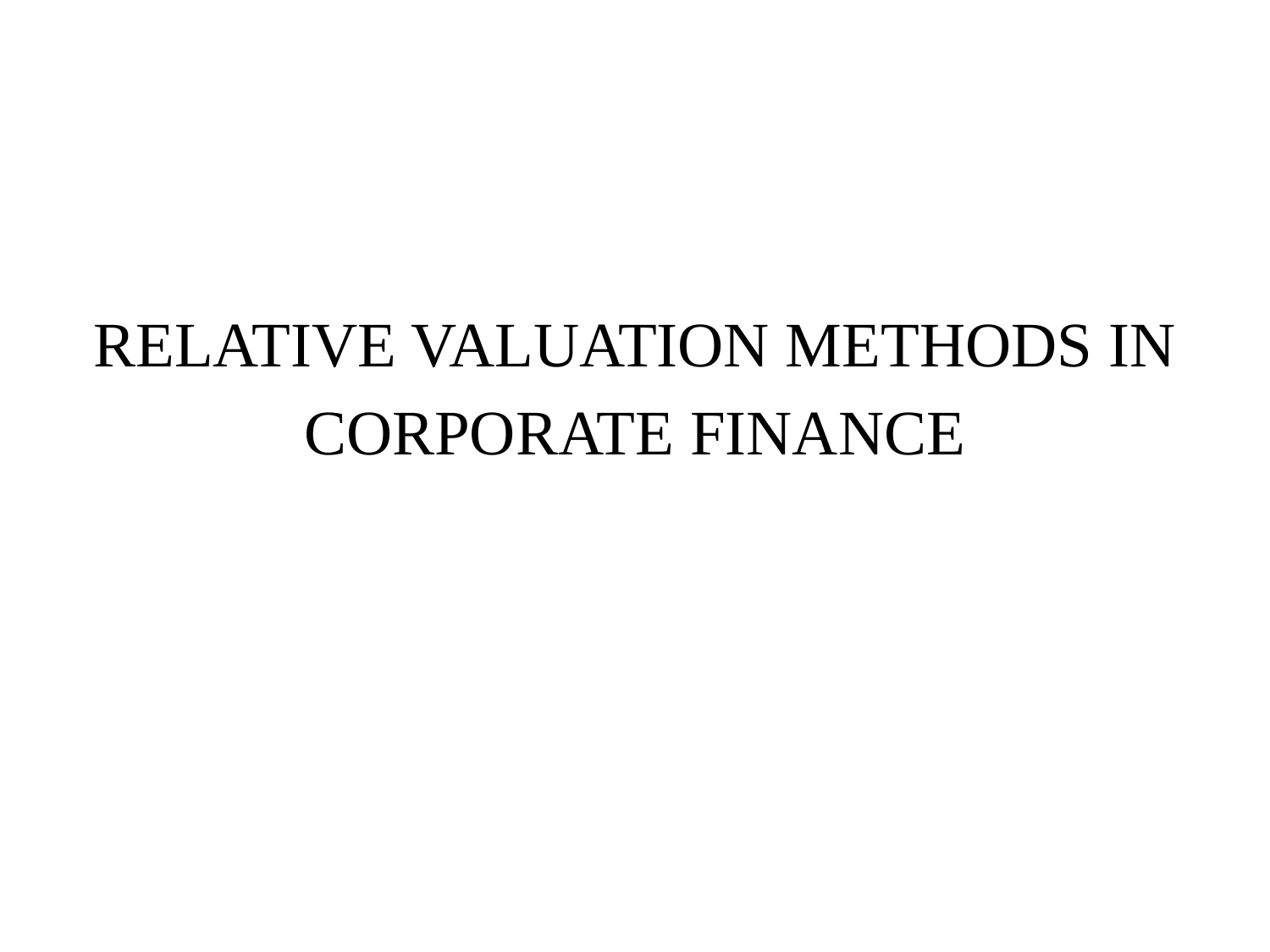

# RELATIVE VALUATION METHODS IN CORPORATE FINANCE